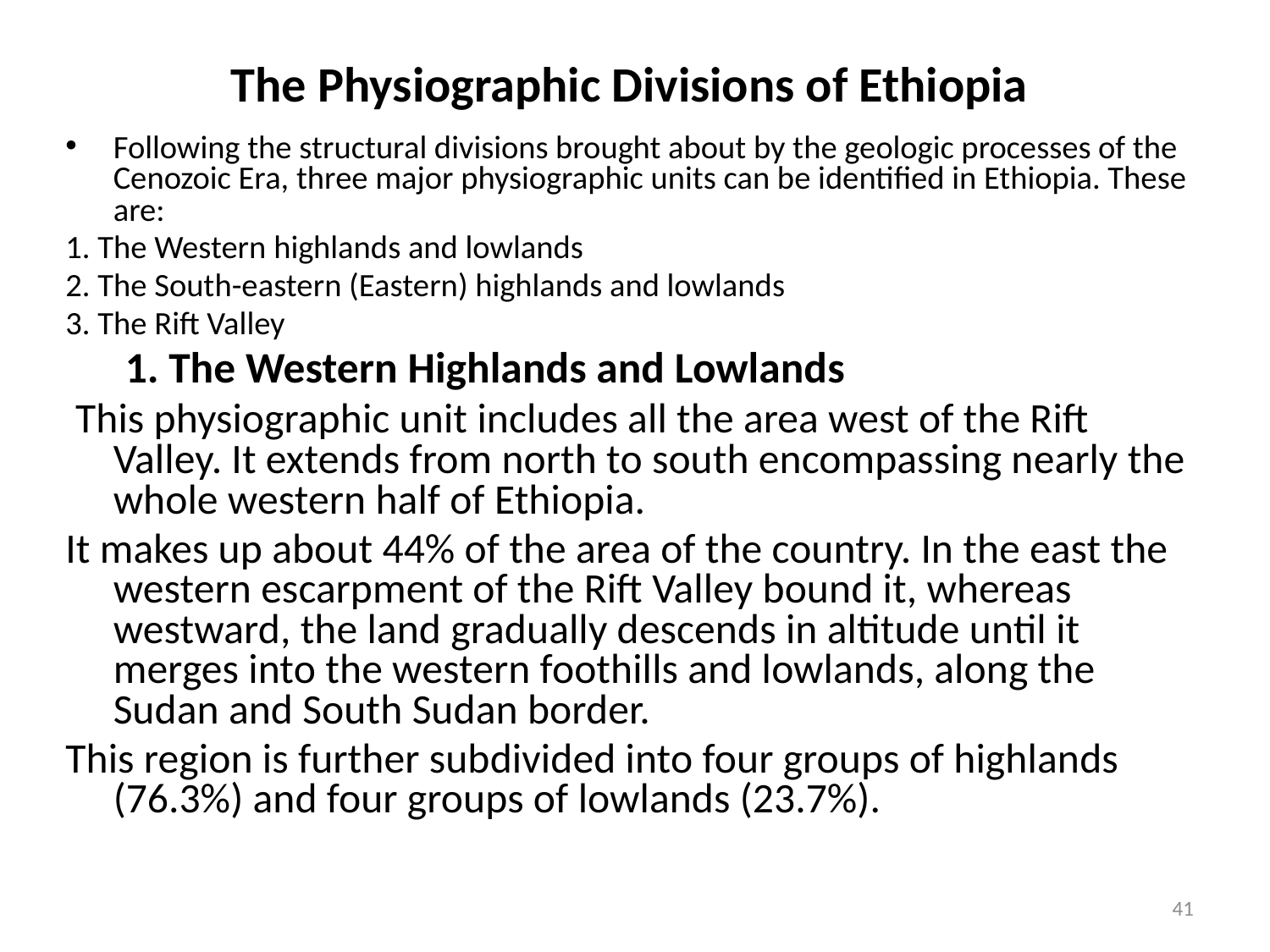

# The Physiographic Divisions of Ethiopia
Following the structural divisions brought about by the geologic processes of the Cenozoic Era, three major physiographic units can be identified in Ethiopia. These are:
1. The Western highlands and lowlands
2. The South-eastern (Eastern) highlands and lowlands
3. The Rift Valley
      1. The Western Highlands and Lowlands
 This physiographic unit includes all the area west of the Rift Valley. It extends from north to south encompassing nearly the whole western half of Ethiopia.
It makes up about 44% of the area of the country. In the east the western escarpment of the Rift Valley bound it, whereas westward, the land gradually descends in altitude until it merges into the western foothills and lowlands, along the Sudan and South Sudan border.
This region is further subdivided into four groups of highlands (76.3%) and four groups of lowlands (23.7%).
41